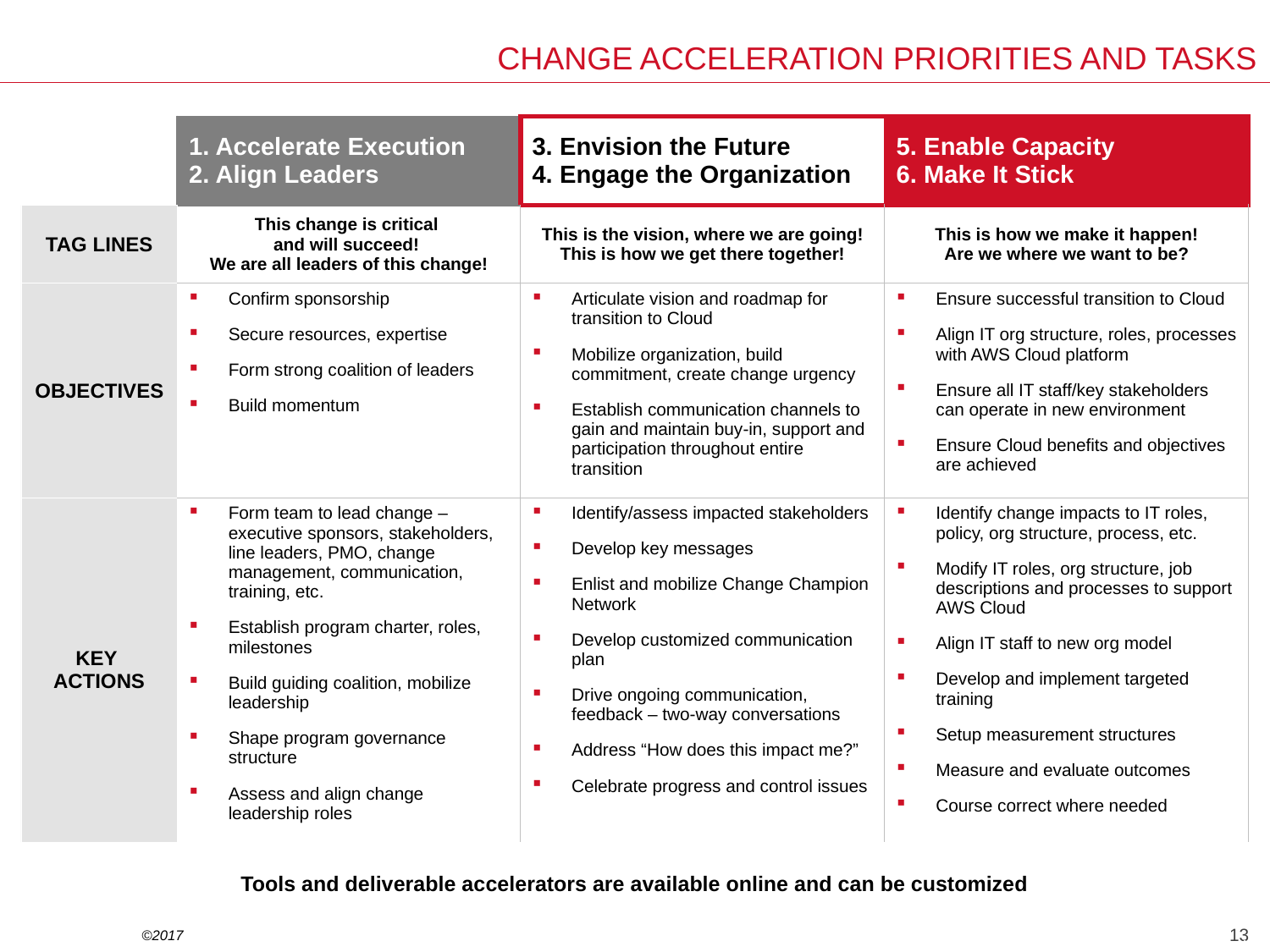

CHANGE ACCELERATION PRIORITIES AND TASKS

|  | 1. Accelerate Execution 2. Align Leaders | 3. Envision the Future 4. Engage the Organization | 5. Enable Capacity 6. Make It Stick |
| --- | --- | --- | --- |
| Tag Lines | This change is critical and will succeed! We are all leaders of this change! | This is the vision, where we are going! This is how we get there together! | This is how we make it happen! Are we where we want to be? |
| Objectives | Confirm sponsorship Secure resources, expertise Form strong coalition of leaders Build momentum | Articulate vision and roadmap for transition to Cloud Mobilize organization, build commitment, create change urgency Establish communication channels to gain and maintain buy-in, support and participation throughout entire transition | Ensure successful transition to Cloud Align IT org structure, roles, processes with AWS Cloud platform Ensure all IT staff/key stakeholders can operate in new environment Ensure Cloud benefits and objectives are achieved |
| Key Actions | Form team to lead change – executive sponsors, stakeholders, line leaders, PMO, change management, communication, training, etc. Establish program charter, roles, milestones Build guiding coalition, mobilize leadership Shape program governance structure Assess and align change leadership roles | Identify/assess impacted stakeholders Develop key messages Enlist and mobilize Change Champion Network Develop customized communication plan Drive ongoing communication, feedback – two-way conversations Address “How does this impact me?” Celebrate progress and control issues | Identify change impacts to IT roles, policy, org structure, process, etc. Modify IT roles, org structure, job descriptions and processes to support AWS Cloud Align IT staff to new org model Develop and implement targeted training Setup measurement structures Measure and evaluate outcomes Course correct where needed |
| Tools and deliverable accelerators are available online and can be customized |  |  |  |
13